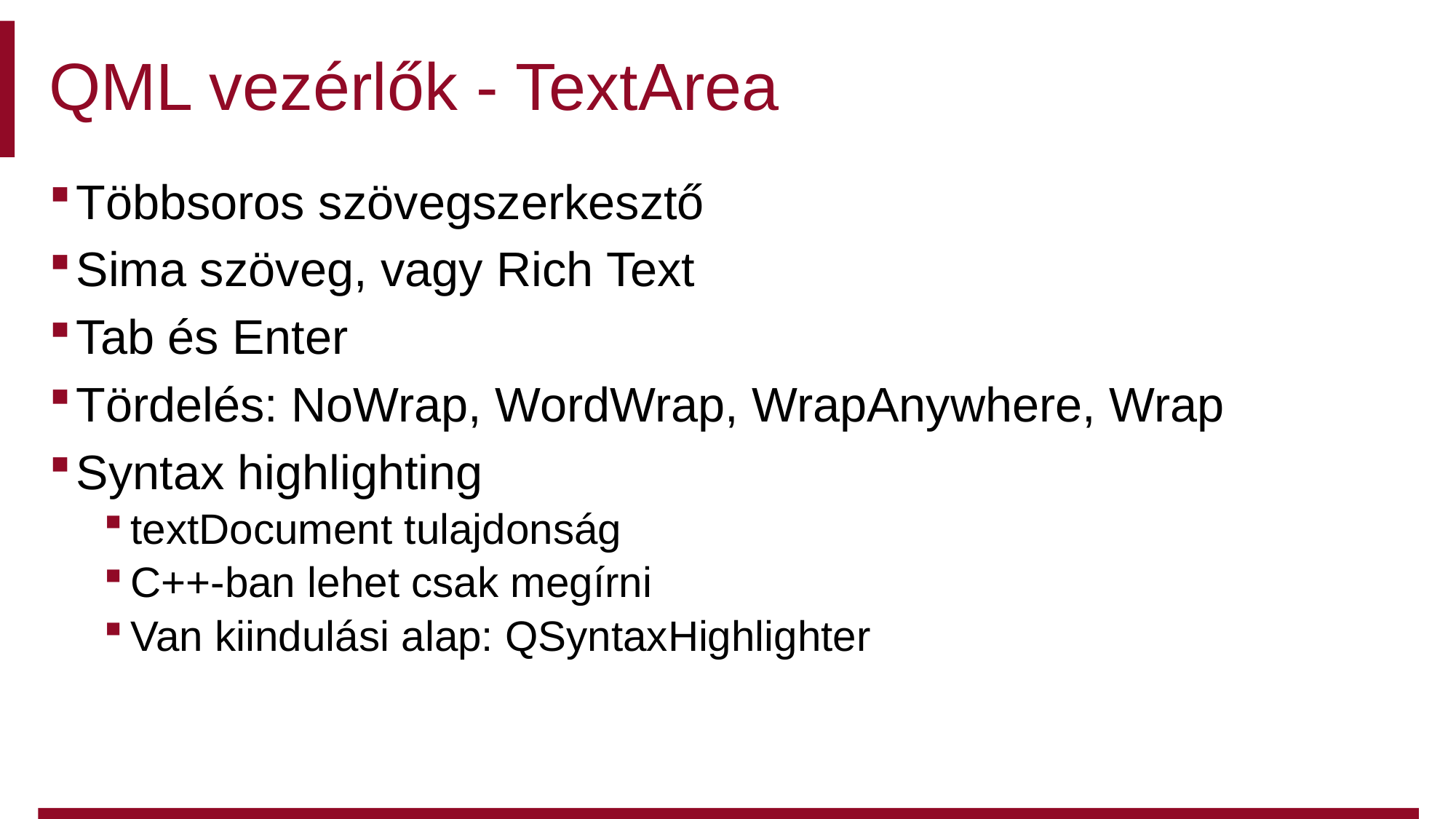

# QML vezérlők - TextArea
Többsoros szövegszerkesztő
Sima szöveg, vagy Rich Text
Tab és Enter
Tördelés: NoWrap, WordWrap, WrapAnywhere, Wrap
Syntax highlighting
textDocument tulajdonság
C++-ban lehet csak megírni
Van kiindulási alap: QSyntaxHighlighter